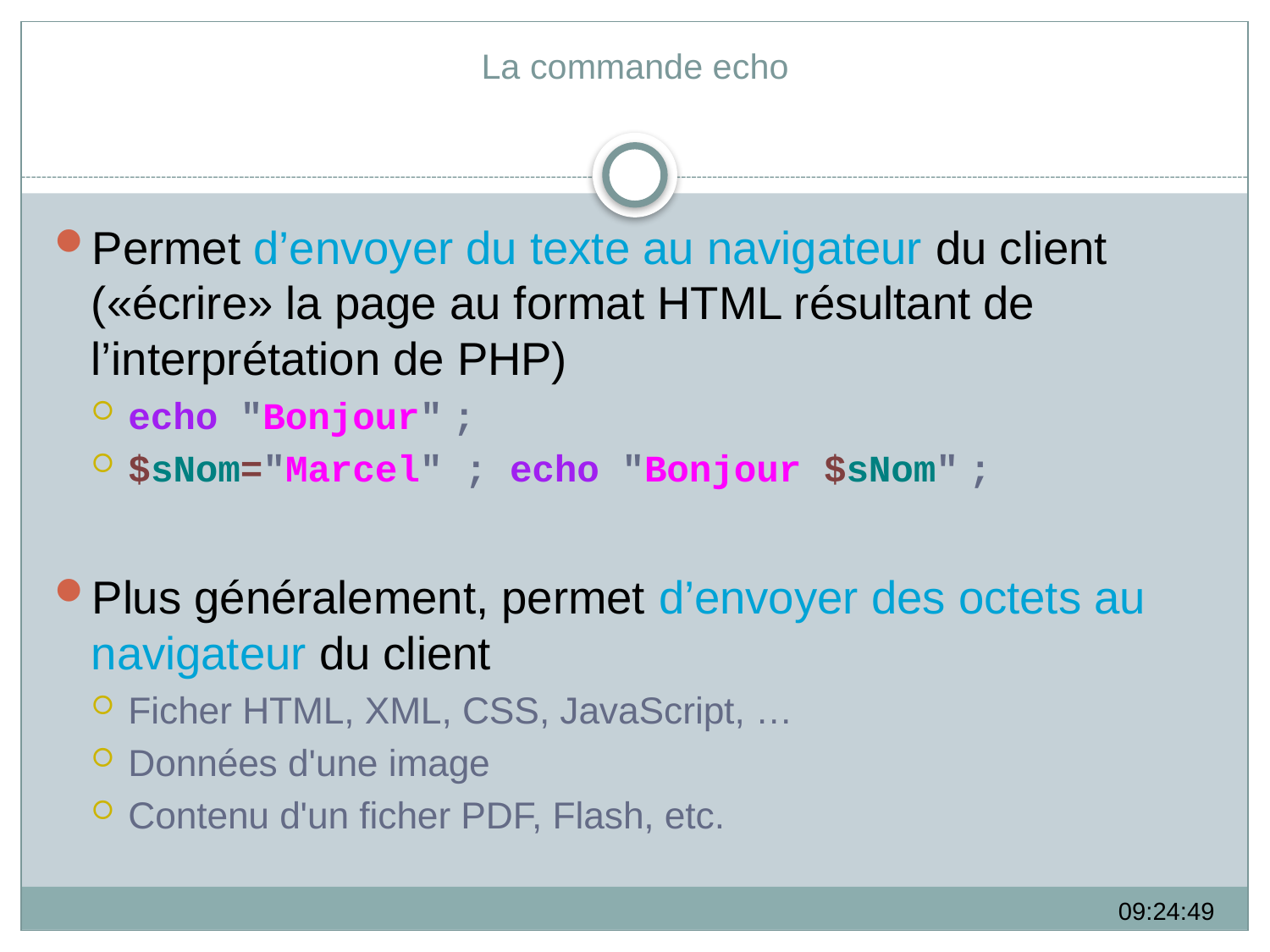

# La commande echo
Permet d’envoyer du texte au navigateur du client («écrire» la page au format HTML résultant de l’interprétation de PHP)
echo "Bonjour" ;
$sNom="Marcel" ; echo "Bonjour $sNom" ;

Plus généralement, permet d’envoyer des octets au navigateur du client
Ficher HTML, XML, CSS, JavaScript, …
Données d'une image
Contenu d'un ficher PDF, Flash, etc.
09:24:49